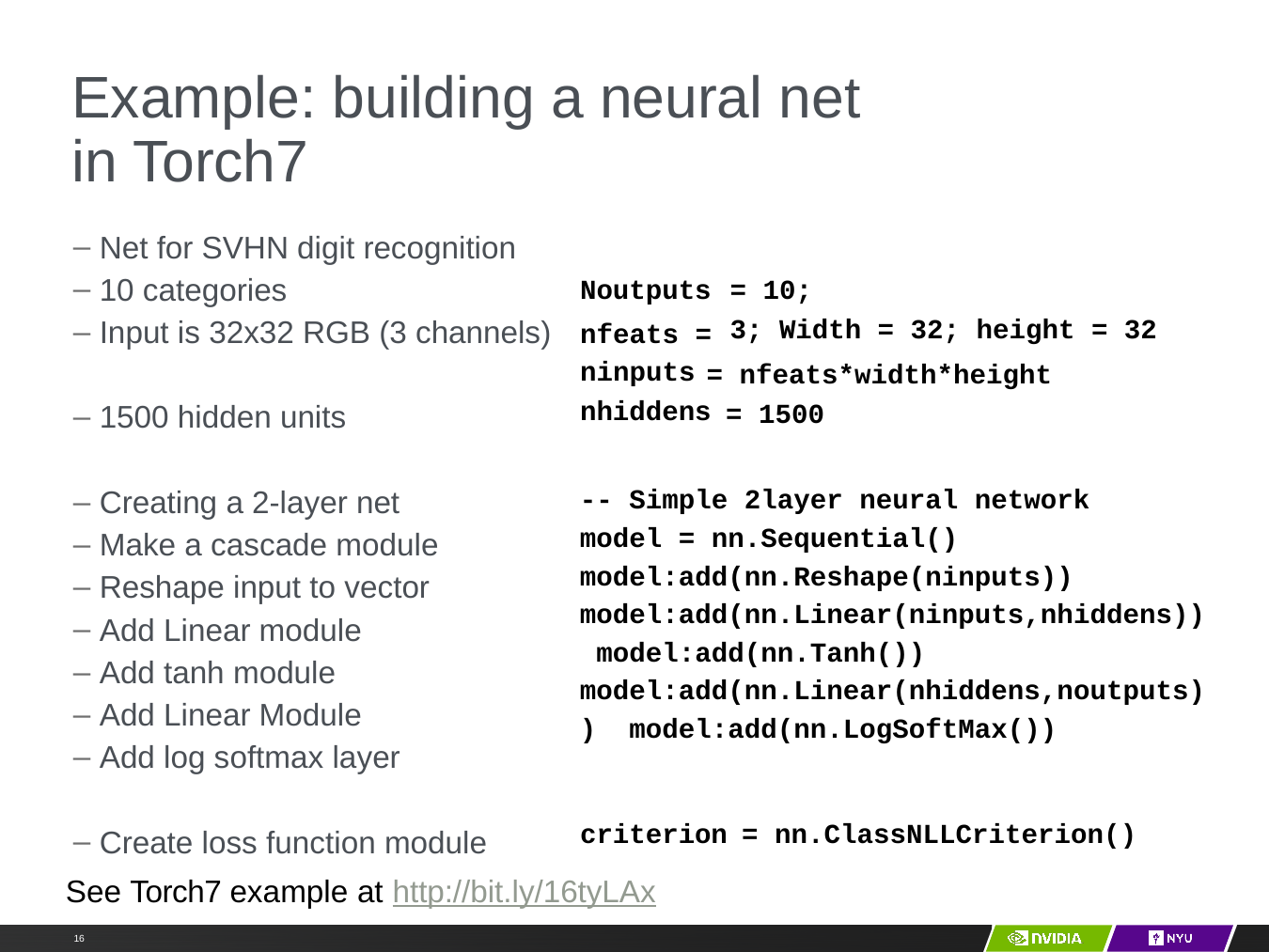

# Example: building a neural net in Torch7
Net for SVHN digit recognition
10 categories
Input is 32x32 RGB (3 channels)

1500 hidden units

Creating a 2-layer net
Make a cascade module
Reshape input to vector
Add Linear module
Add tanh module
Add Linear Module
Add log softmax layer

Create loss function module

Noutputs
= 10;
3; Width = 32; height = 32
nfeats =  ninputs
= nfeats*width*height
= 1500
nhiddens
­­-- Simple 2­layer neural network
model = nn.Sequential()
model:add(nn.Reshape(ninputs))  model:add(nn.Linear(ninputs,nhiddens))  model:add(nn.Tanh())  model:add(nn.Linear(nhiddens,noutputs))  model:add(nn.LogSoftMax())

criterion
= nn.ClassNLLCriterion()
See Torch7 example at http://bit.ly/16tyLAx